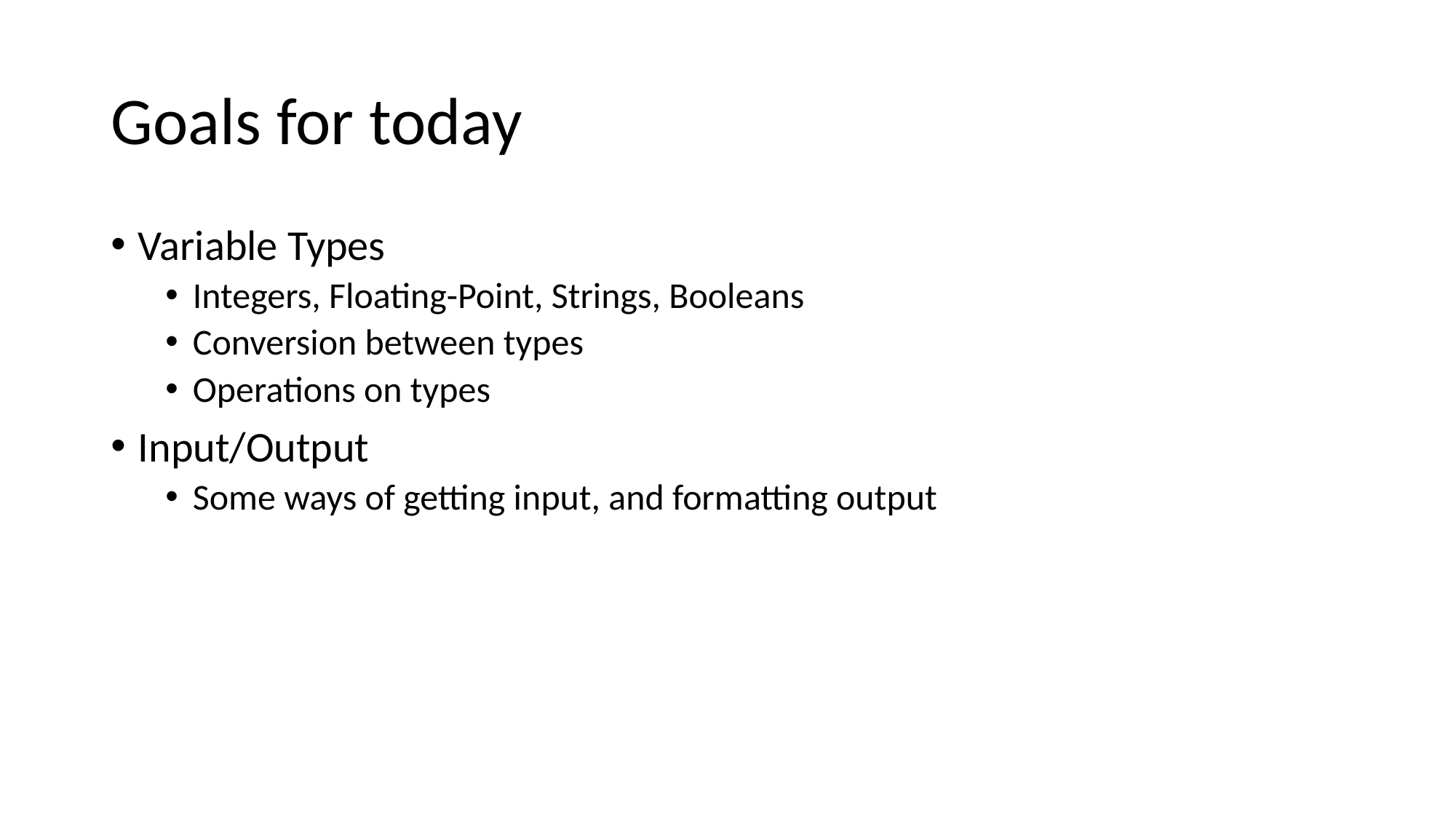

# Goals for today
Variable Types
Integers, Floating-Point, Strings, Booleans
Conversion between types
Operations on types
Input/Output
Some ways of getting input, and formatting output